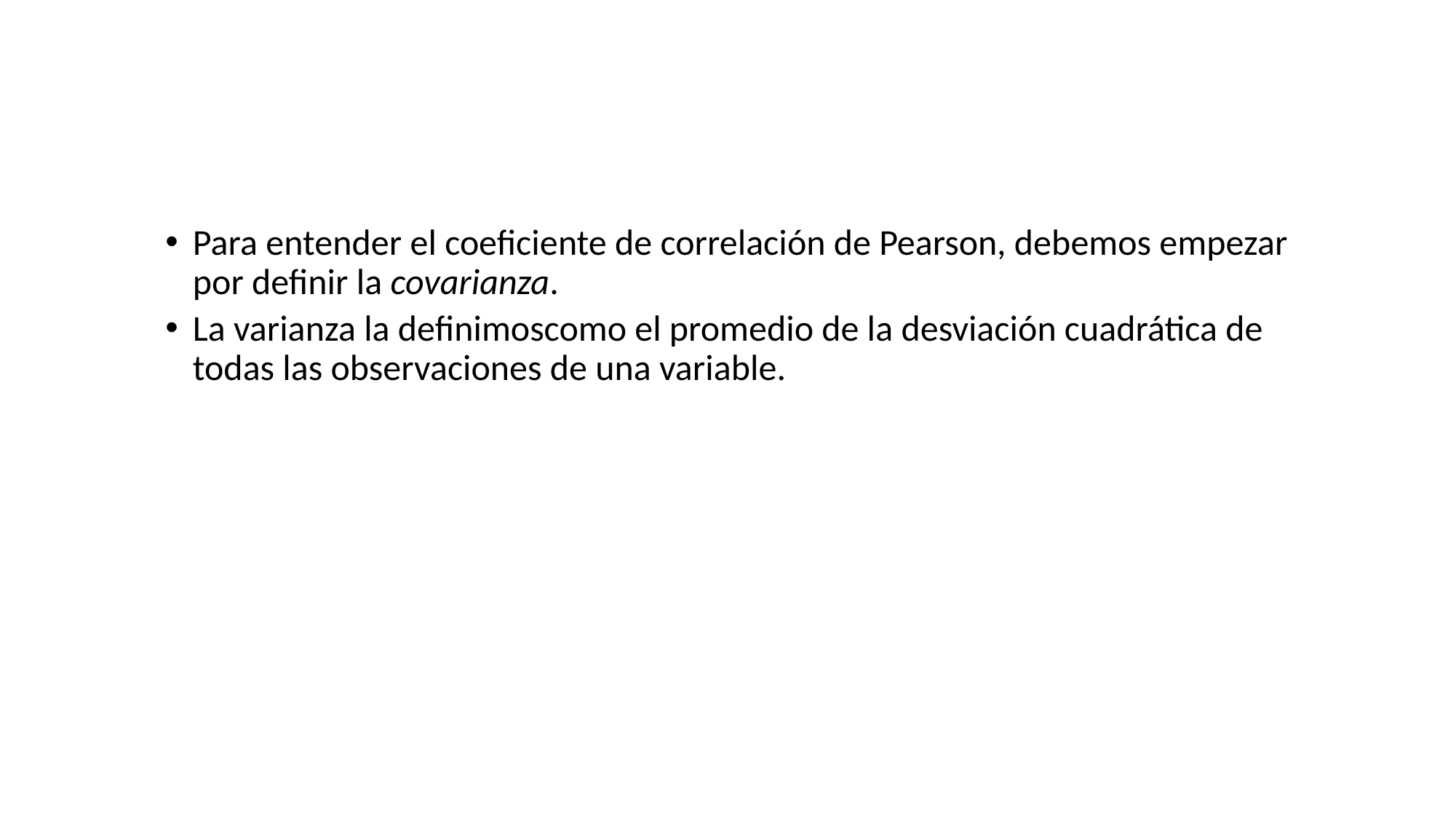

Para entender el coeficiente de correlación de Pearson, debemos empezar por definir la covarianza.
La varianza la definimoscomo el promedio de la desviación cuadrática de todas las observaciones de una variable.